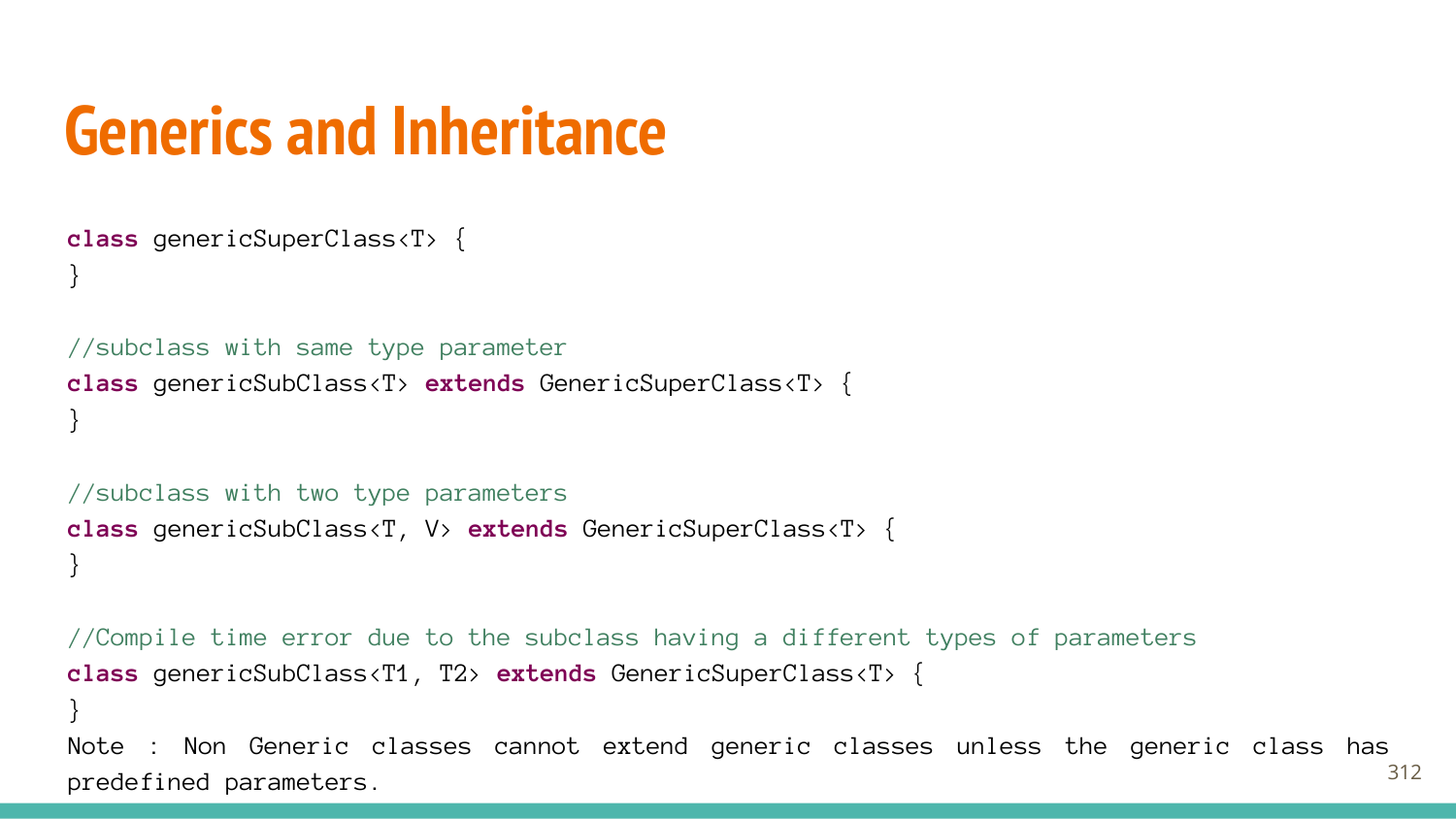

# Generics and Inheritance
class genericSuperClass<T> {
}

//subclass with same type parameter
class genericSubClass<T> extends GenericSuperClass<T> {
}

//subclass with two type parameters
class genericSubClass<T, V> extends GenericSuperClass<T> {
}

//Compile time error due to the subclass having a different types of parameters
class genericSubClass<T1, T2> extends GenericSuperClass<T> {
}
Note : Non Generic classes cannot extend generic classes unless the generic class has predefined parameters.

312